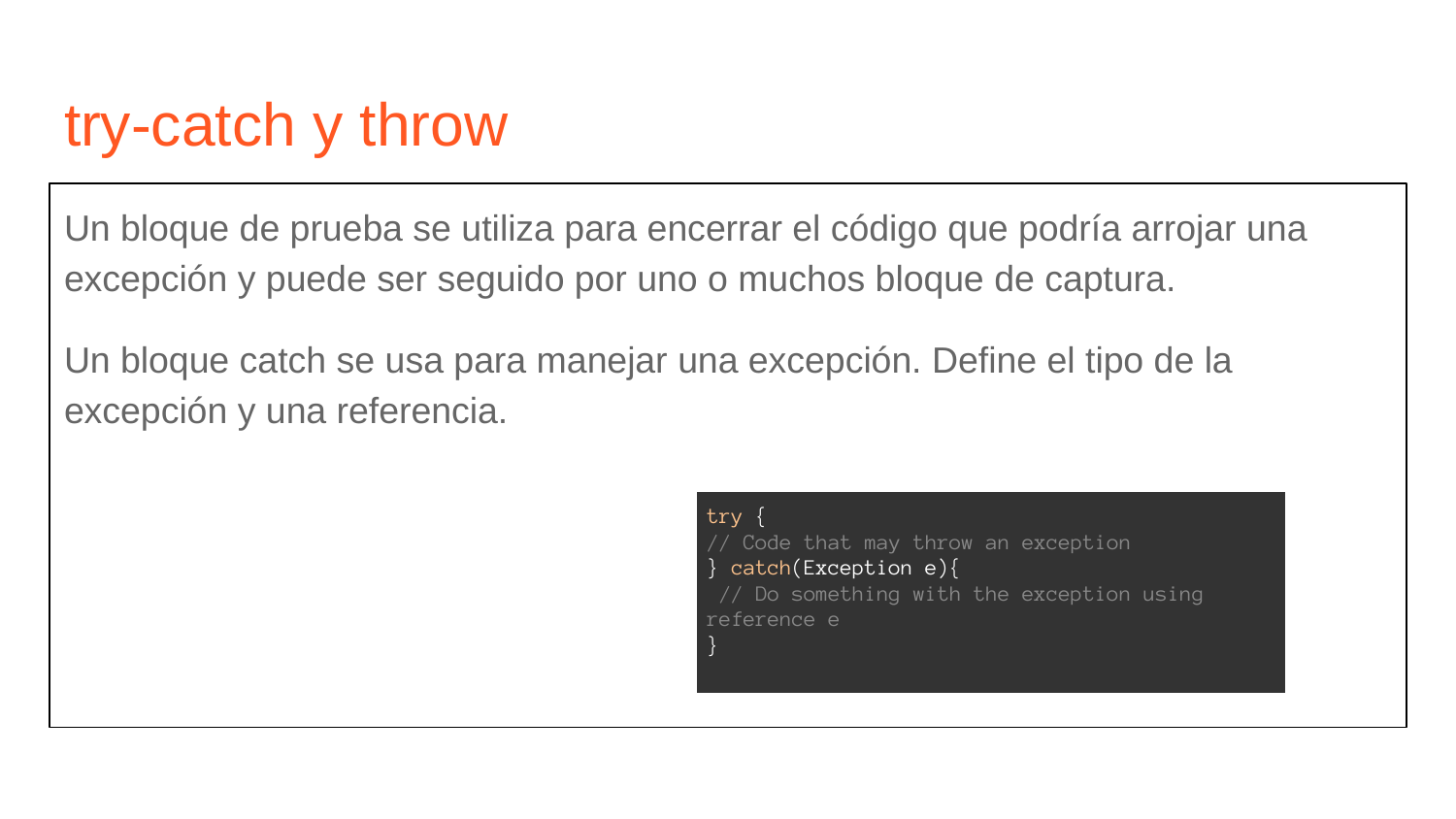

# try-catch y throw
Un bloque de prueba se utiliza para encerrar el código que podría arrojar una excepción y puede ser seguido por uno o muchos bloque de captura.
Un bloque catch se usa para manejar una excepción. Define el tipo de la excepción y una referencia.

| try { // Code that may throw an exception } catch(Exception e){ // Do something with the exception using reference e } |
| --- |